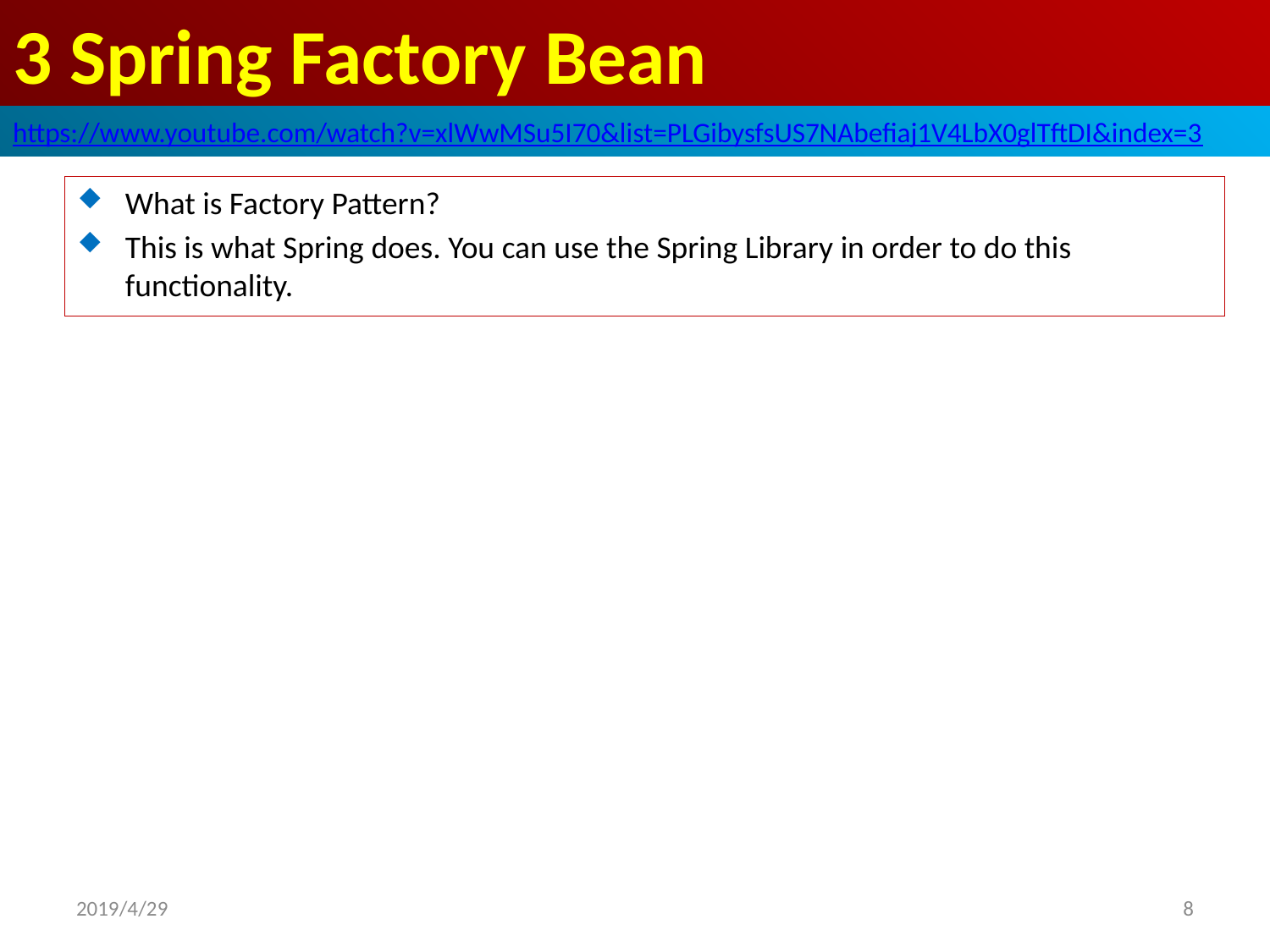

# 3 Spring Factory Bean
https://www.youtube.com/watch?v=xlWwMSu5I70&list=PLGibysfsUS7NAbefiaj1V4LbX0glTftDI&index=3
What is Factory Pattern?
This is what Spring does. You can use the Spring Library in order to do this functionality.
2019/4/29
8